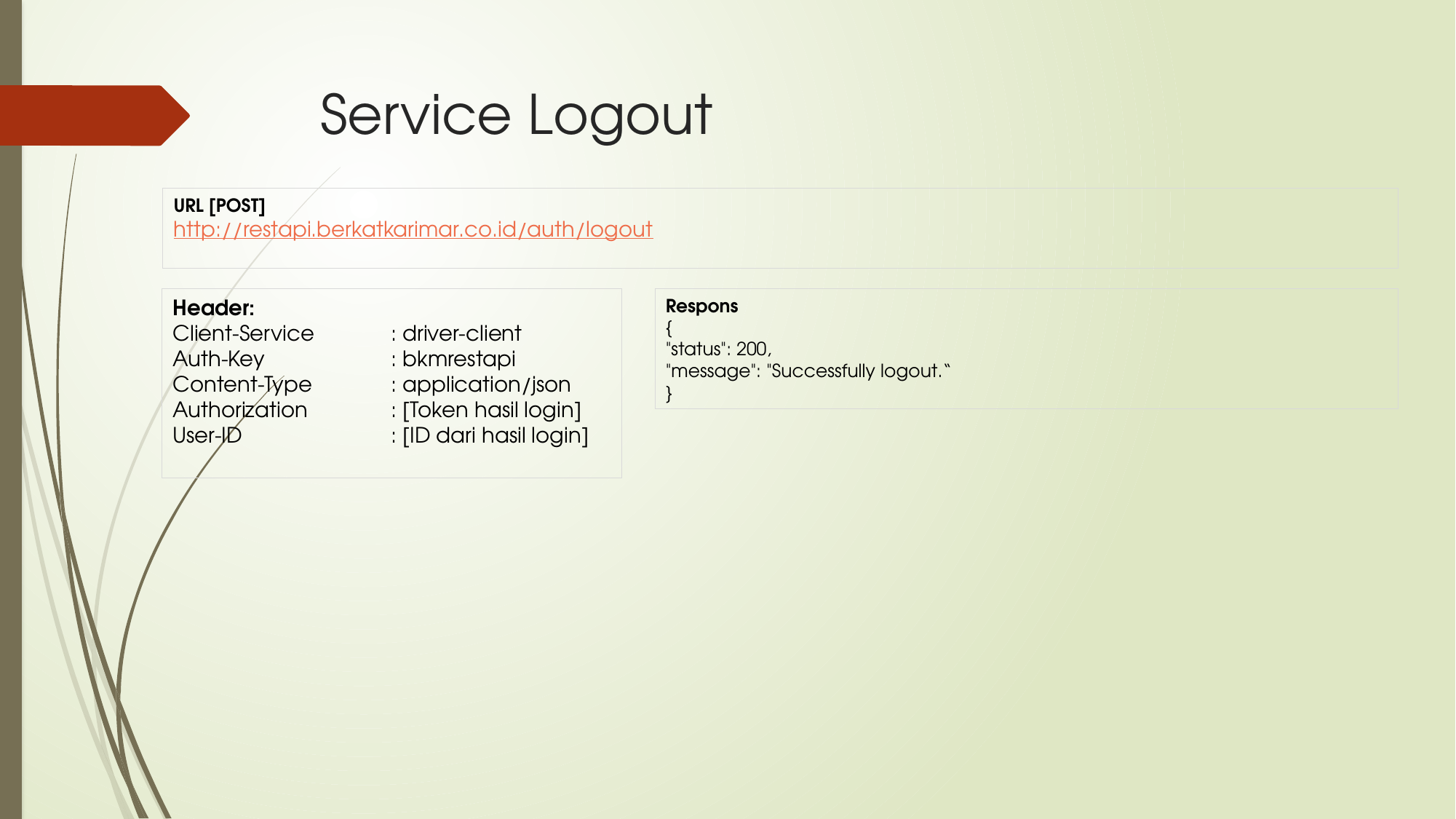

Service Logout
URL [POST]
http://restapi.berkatkarimar.co.id/auth/logout

Header:
Client-Service	: driver-client
Auth-Key		: bkmrestapi
Content-Type 	: application/json
Authorization 	: [Token hasil login]
User-ID		: [ID dari hasil login]

Respons
{
"status": 200,
"message": "Successfully logout.“
}